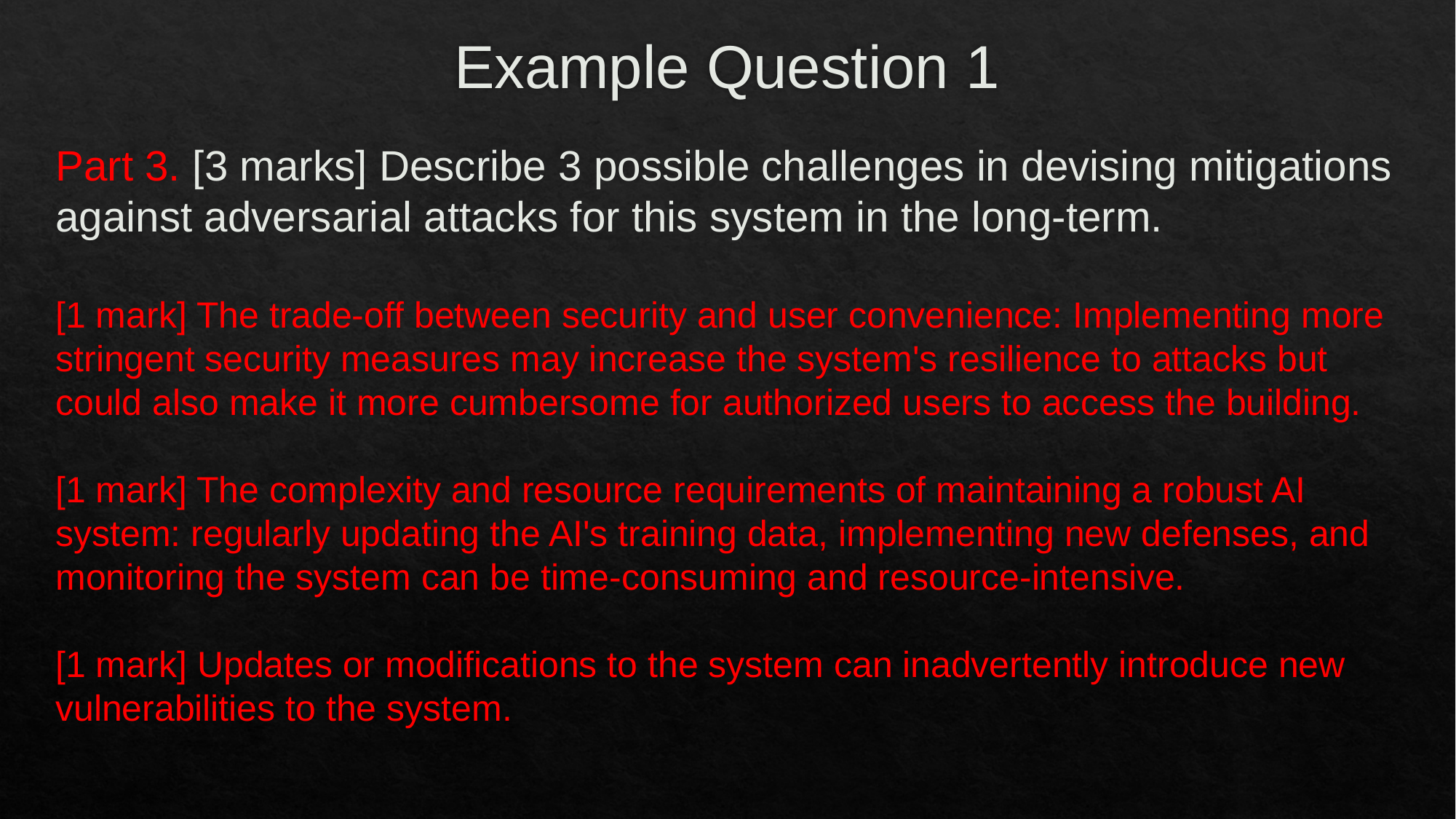

# Example Question 1
Part 3. [3 marks] Describe 3 possible challenges in devising mitigations against adversarial attacks for this system in the long-term.

[1 mark] The trade-off between security and user convenience: Implementing more stringent security measures may increase the system's resilience to attacks but could also make it more cumbersome for authorized users to access the building.

[1 mark] The complexity and resource requirements of maintaining a robust AI system: regularly updating the AI's training data, implementing new defenses, and monitoring the system can be time-consuming and resource-intensive.

[1 mark] Updates or modifications to the system can inadvertently introduce new vulnerabilities to the system.